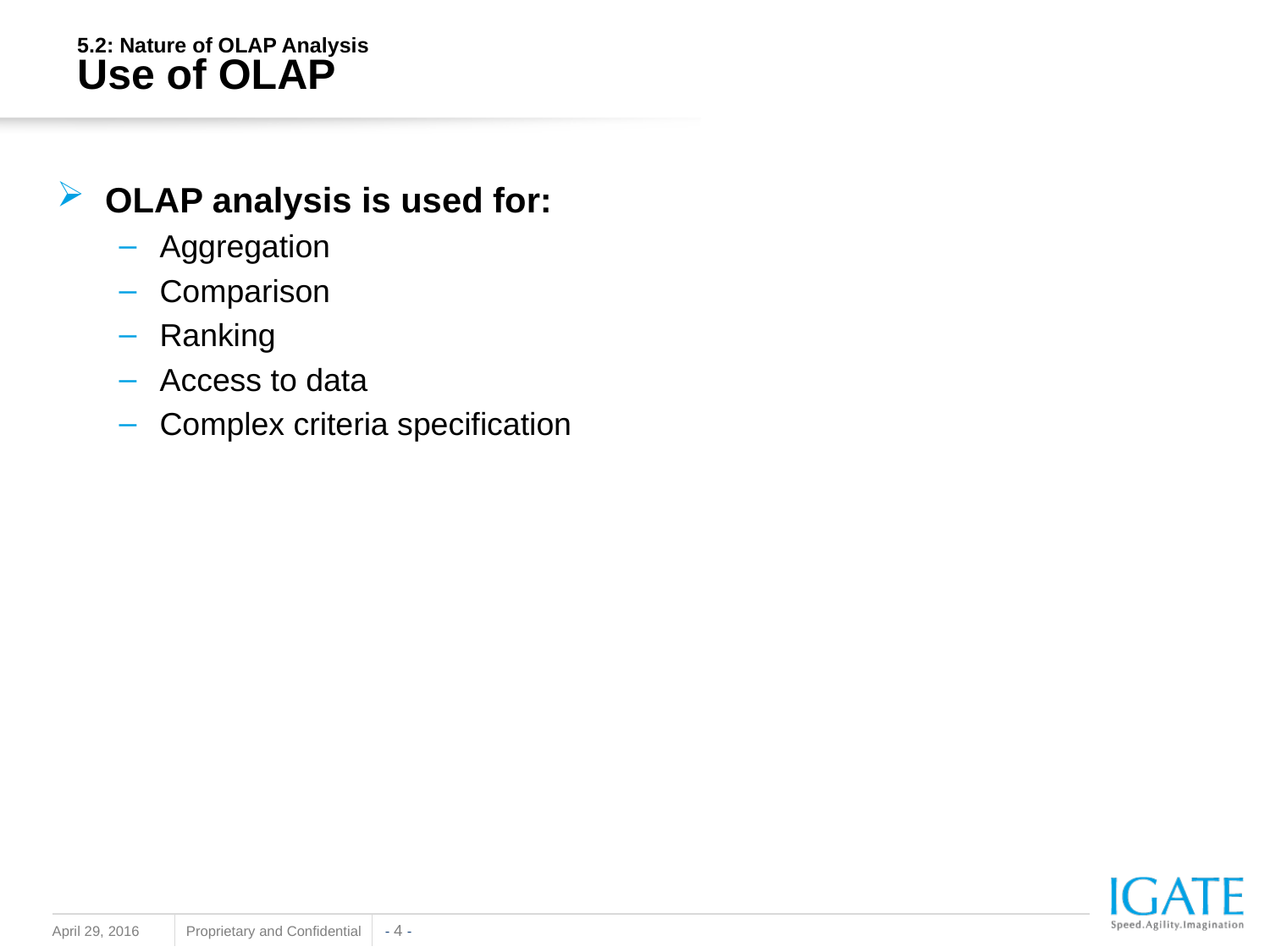

5.2: Nature of OLAP Analysis
Use of OLAP
OLAP analysis is used for:
Aggregation
Comparison
Ranking
Access to data
Complex criteria specification